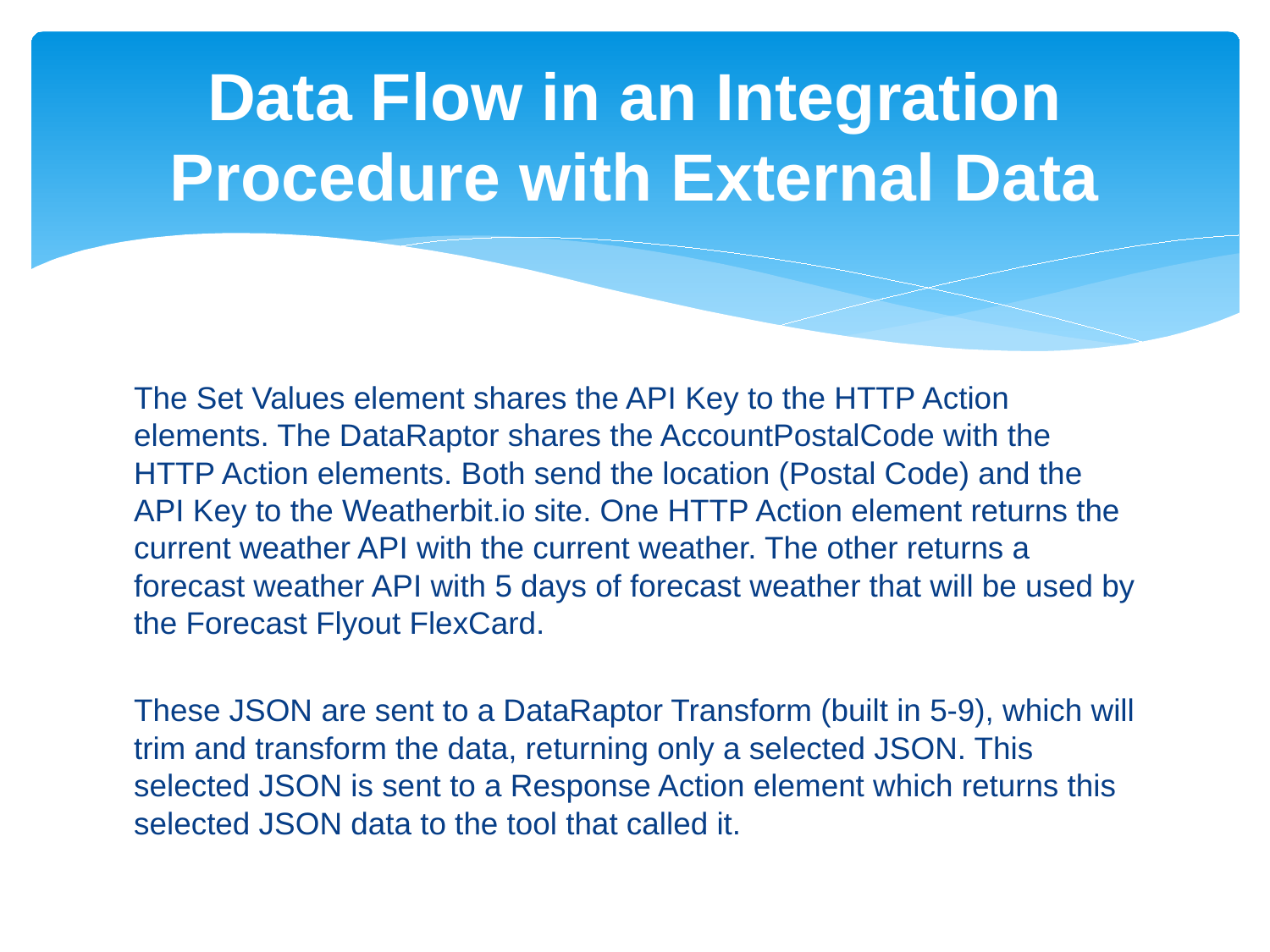

# Data Flow in an Integration Procedure with External Data
The Set Values element shares the API Key to the HTTP Action elements. The DataRaptor shares the AccountPostalCode with the HTTP Action elements. Both send the location (Postal Code) and the API Key to the Weatherbit.io site. One HTTP Action element returns the current weather API with the current weather. The other returns a forecast weather API with 5 days of forecast weather that will be used by the Forecast Flyout FlexCard.

These JSON are sent to a DataRaptor Transform (built in 5-9), which will trim and transform the data, returning only a selected JSON. This selected JSON is sent to a Response Action element which returns this selected JSON data to the tool that called it.